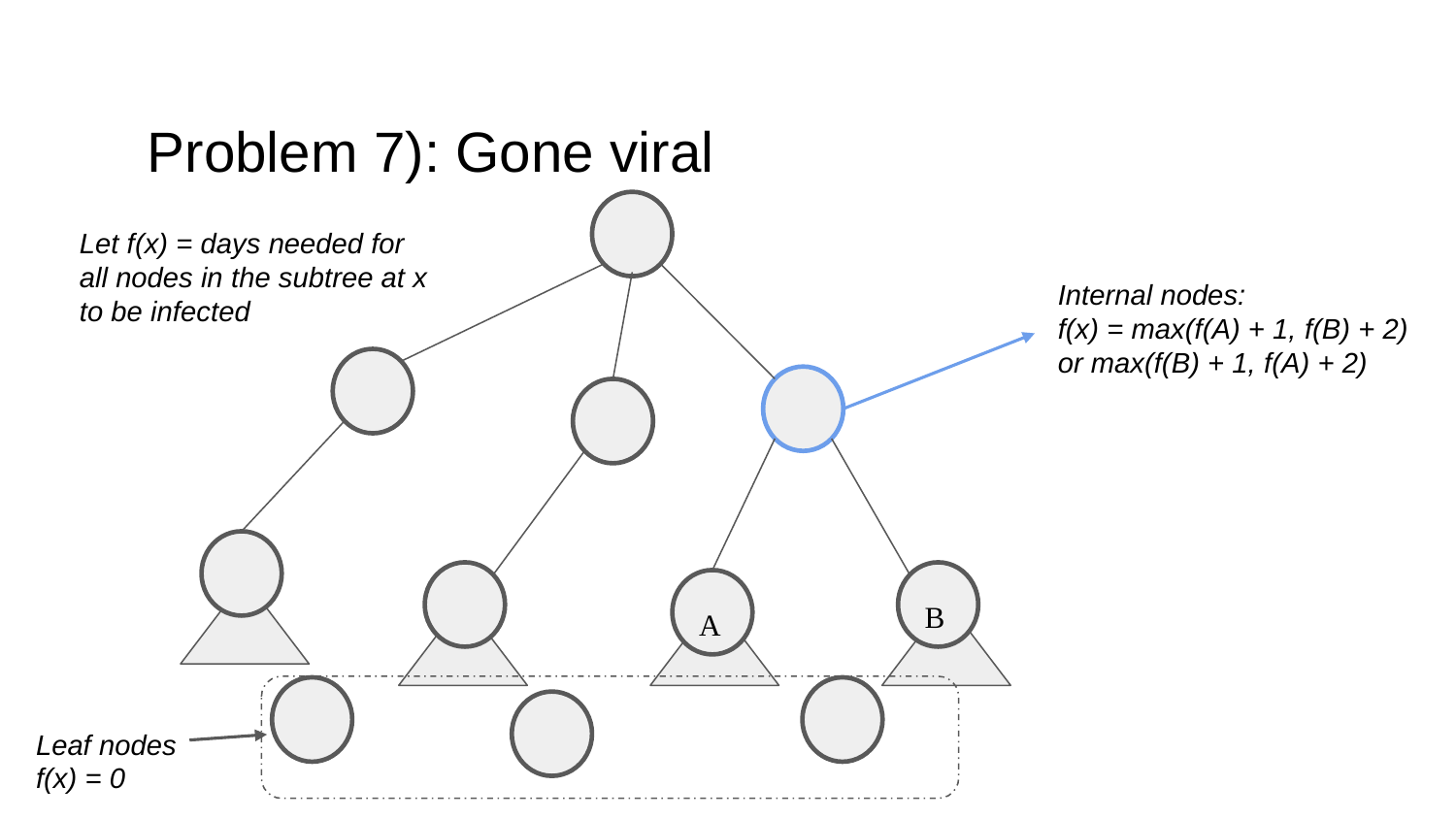

# Problem 7): Gone viral

  B
  A

Let f(x) = days needed for all nodes in the subtree at x to be infected
Internal nodes:
f(x) = max(f(A) + 1, f(B) + 2) or max(f(B) + 1, f(A) + 2)

Leaf nodes
f(x) = 0